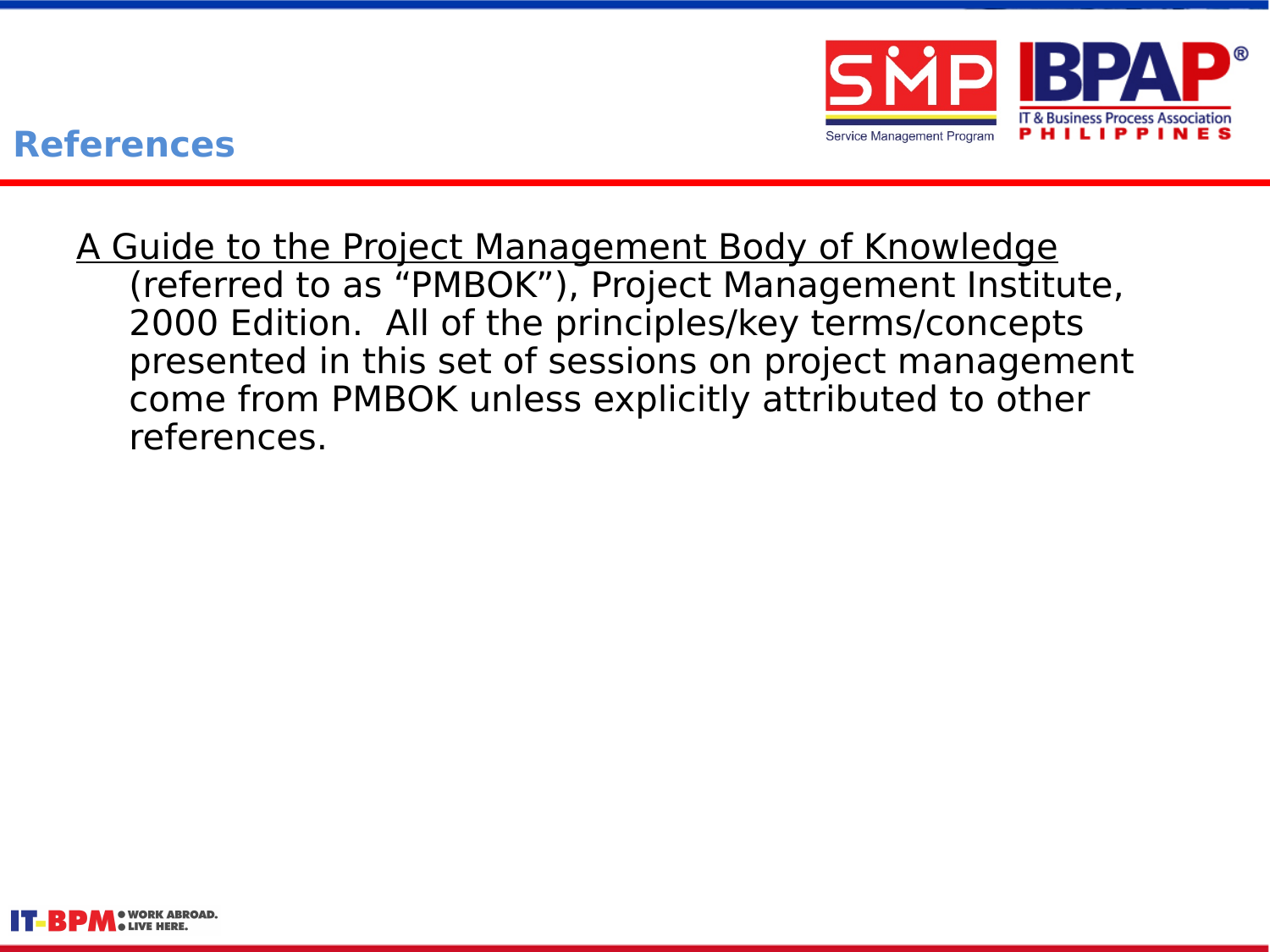

# References
A Guide to the Project Management Body of Knowledge  (referred to as “PMBOK”), Project Management Institute, 2000 Edition.  All of the principles/key terms/concepts presented in this set of sessions on project management come from PMBOK unless explicitly attributed to other references.